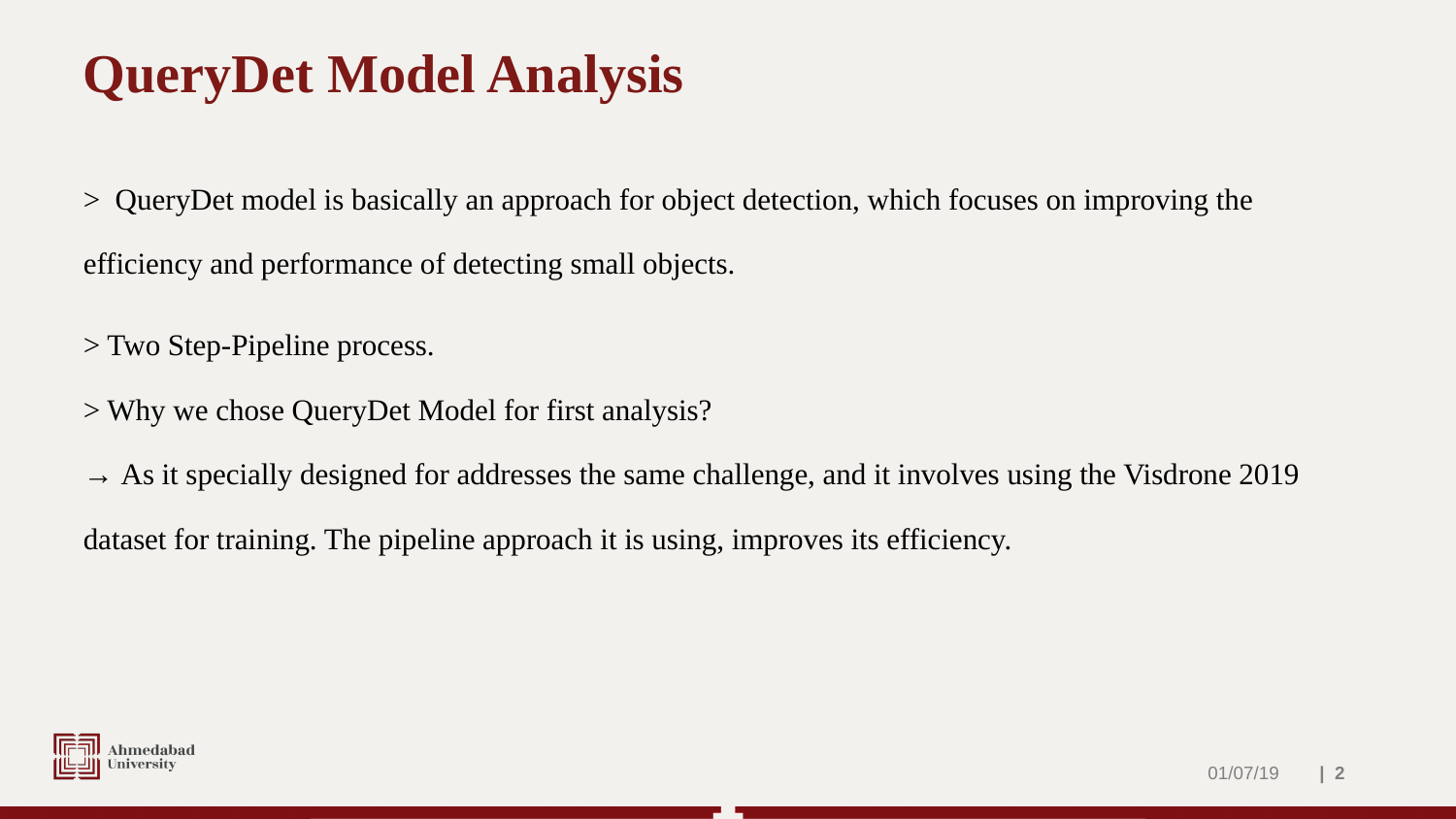

# QueryDet Model Analysis
>  QueryDet model is basically an approach for object detection, which focuses on improving the efficiency and performance of detecting small objects.
> Two Step-Pipeline process.
> Why we chose QueryDet Model for first analysis?
→ As it specially designed for addresses the same challenge, and it involves using the Visdrone 2019 dataset for training. The pipeline approach it is using, improves its efficiency.

01/07/19
|  2